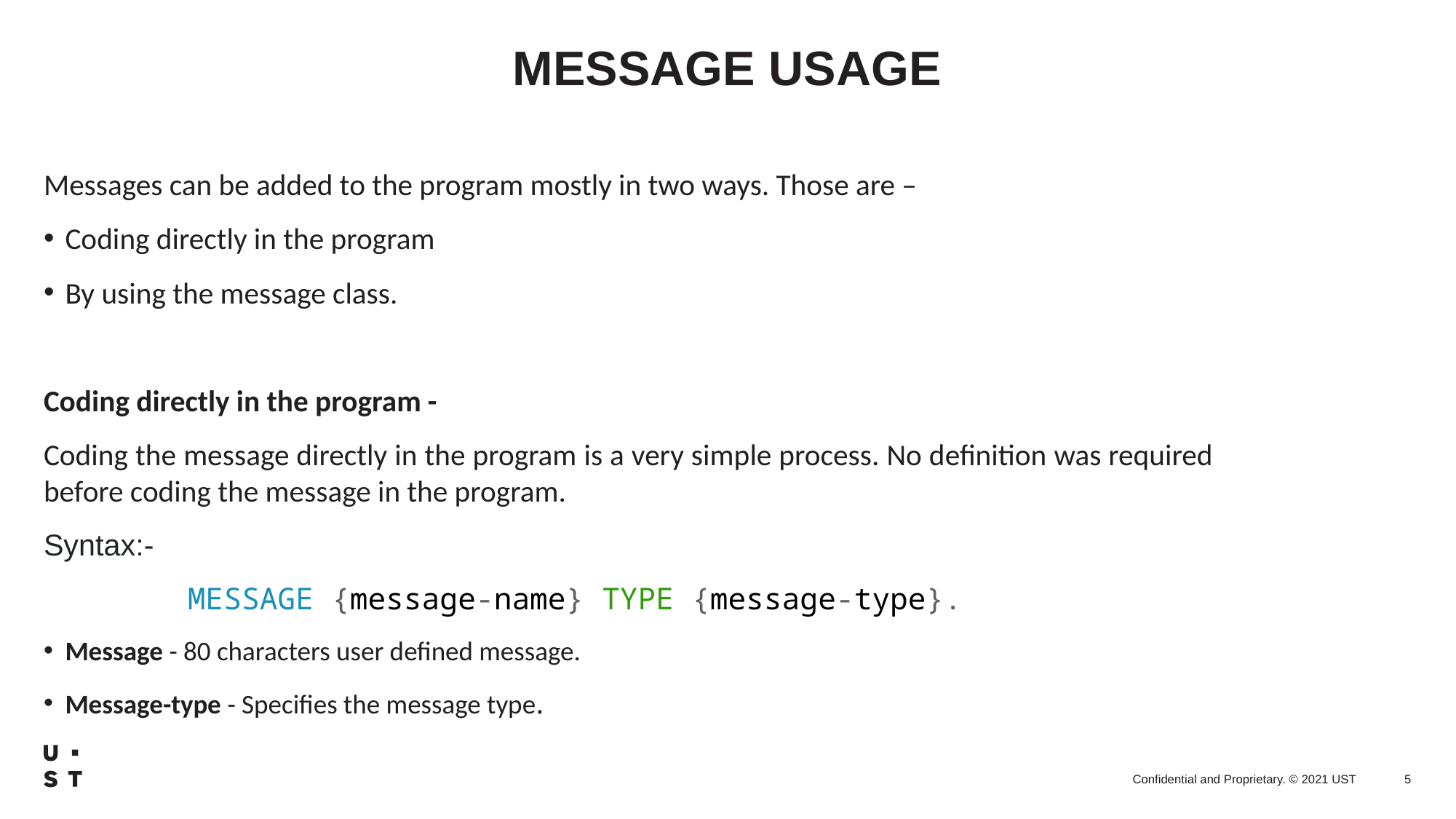

# MESSAGE USAGE
Messages can be added to the program mostly in two ways. Those are –
Coding directly in the program
By using the message class.

Coding directly in the program -
Coding the message directly in the program is a very simple process. No definition was required before coding the message in the program.
Syntax:-
        MESSAGE {message-name} TYPE {message-type}.
Message - 80 characters user defined message.
Message-type - Specifies the message type.

5